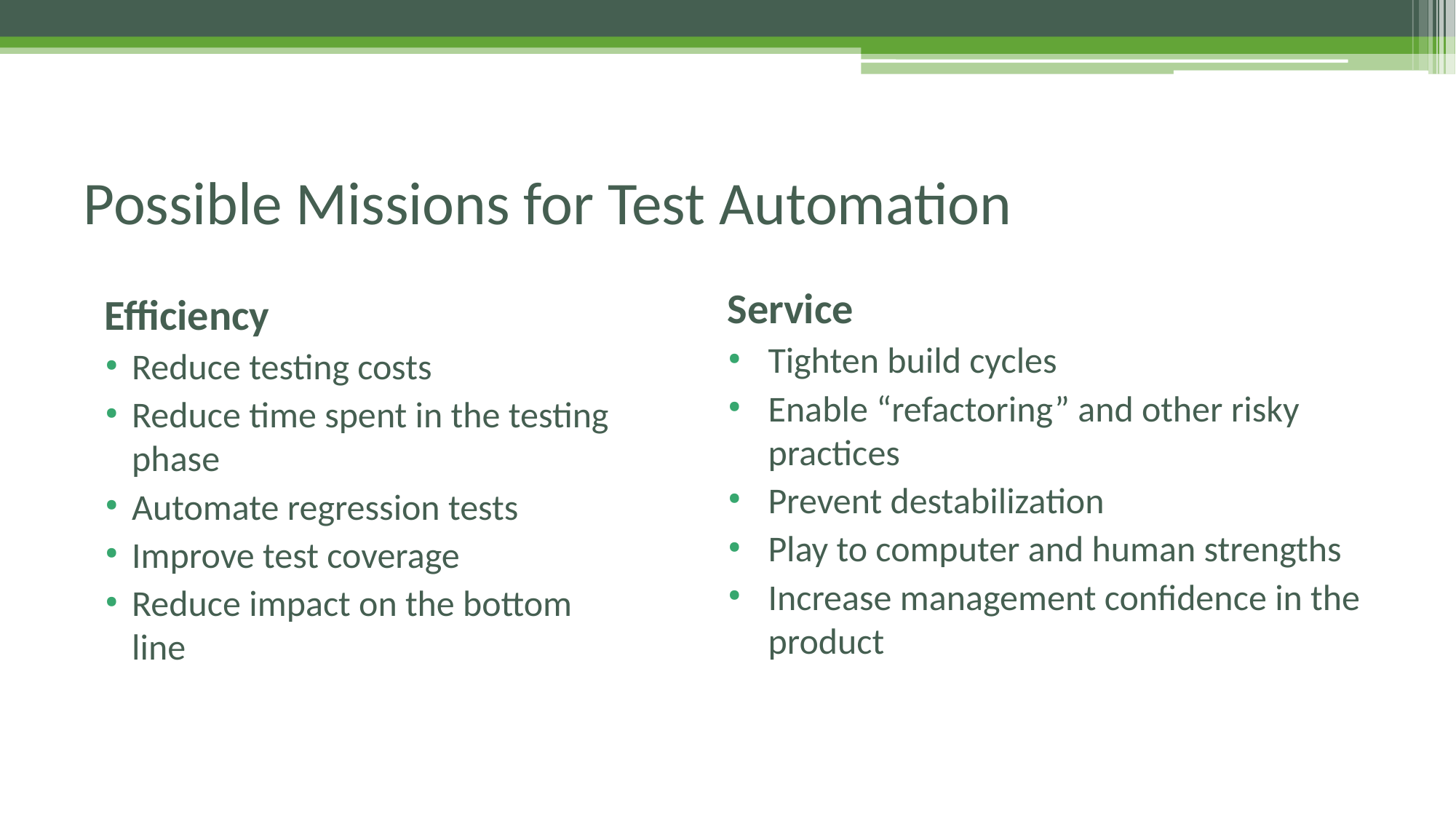

# Possible Missions for Test Automation
Service
Tighten build cycles
Enable “refactoring” and other risky practices
Prevent destabilization
Play to computer and human strengths
Increase management confidence in the product
Efficiency
Reduce testing costs
Reduce time spent in the testing phase
Automate regression tests
Improve test coverage
Reduce impact on the bottom line